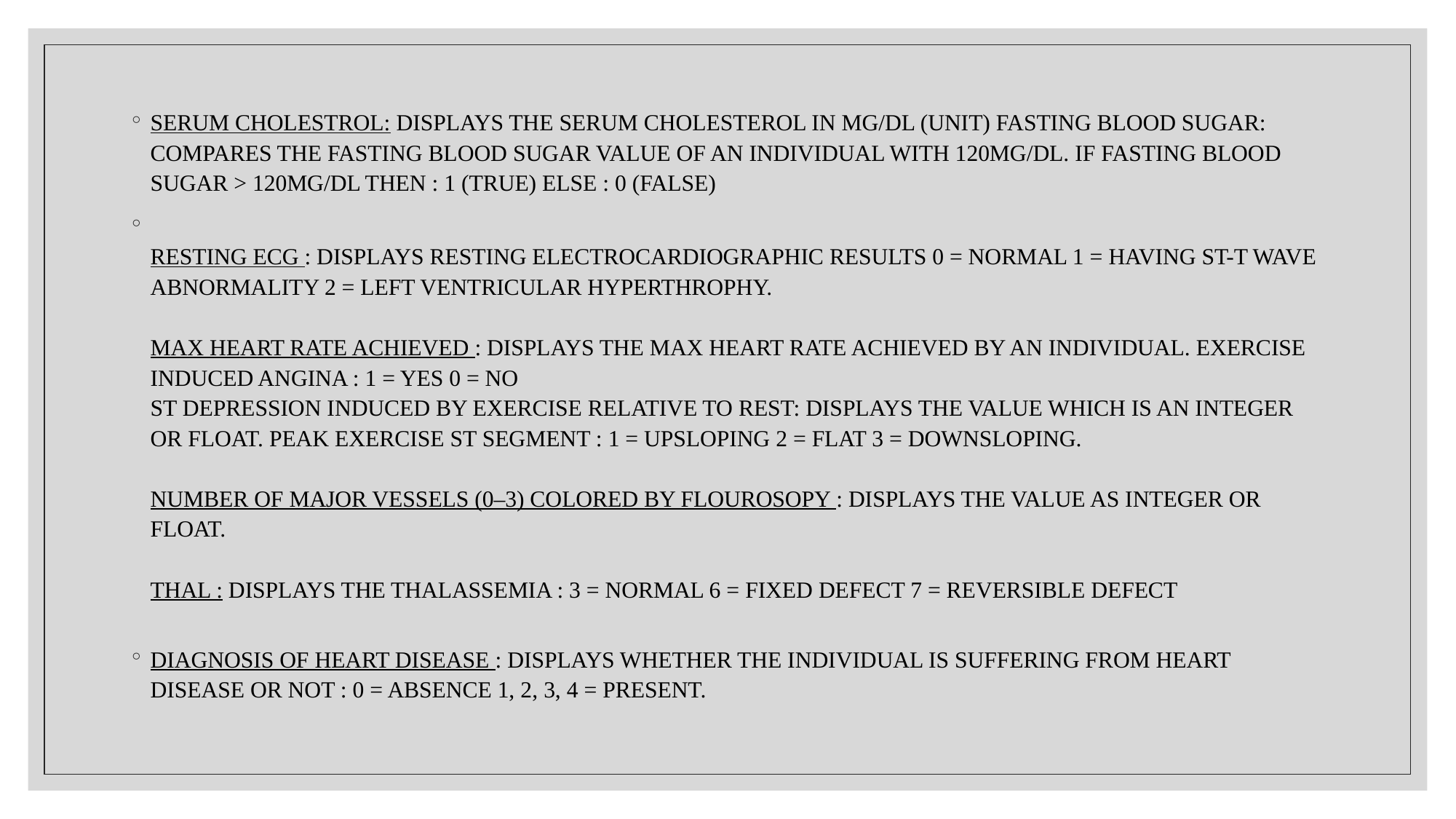

SERUM CHOLESTROL: DISPLAYS THE SERUM CHOLESTEROL IN MG/DL (UNIT) FASTING BLOOD SUGAR: COMPARES THE FASTING BLOOD SUGAR VALUE OF AN INDIVIDUAL WITH 120MG/DL. IF FASTING BLOOD SUGAR > 120MG/DL THEN : 1 (TRUE) ELSE : 0 (FALSE)
RESTING ECG : DISPLAYS RESTING ELECTROCARDIOGRAPHIC RESULTS 0 = NORMAL 1 = HAVING ST-T WAVE ABNORMALITY 2 = LEFT VENTRICULAR HYPERTHROPHY.
MAX HEART RATE ACHIEVED : DISPLAYS THE MAX HEART RATE ACHIEVED BY AN INDIVIDUAL. EXERCISE INDUCED ANGINA : 1 = YES 0 = NO
ST DEPRESSION INDUCED BY EXERCISE RELATIVE TO REST: DISPLAYS THE VALUE WHICH IS AN INTEGER OR FLOAT. PEAK EXERCISE ST SEGMENT : 1 = UPSLOPING 2 = FLAT 3 = DOWNSLOPING.
NUMBER OF MAJOR VESSELS (0–3) COLORED BY FLOUROSOPY : DISPLAYS THE VALUE AS INTEGER OR FLOAT.
THAL : DISPLAYS THE THALASSEMIA : 3 = NORMAL 6 = FIXED DEFECT 7 = REVERSIBLE DEFECT
DIAGNOSIS OF HEART DISEASE : DISPLAYS WHETHER THE INDIVIDUAL IS SUFFERING FROM HEART DISEASE OR NOT : 0 = ABSENCE 1, 2, 3, 4 = PRESENT.